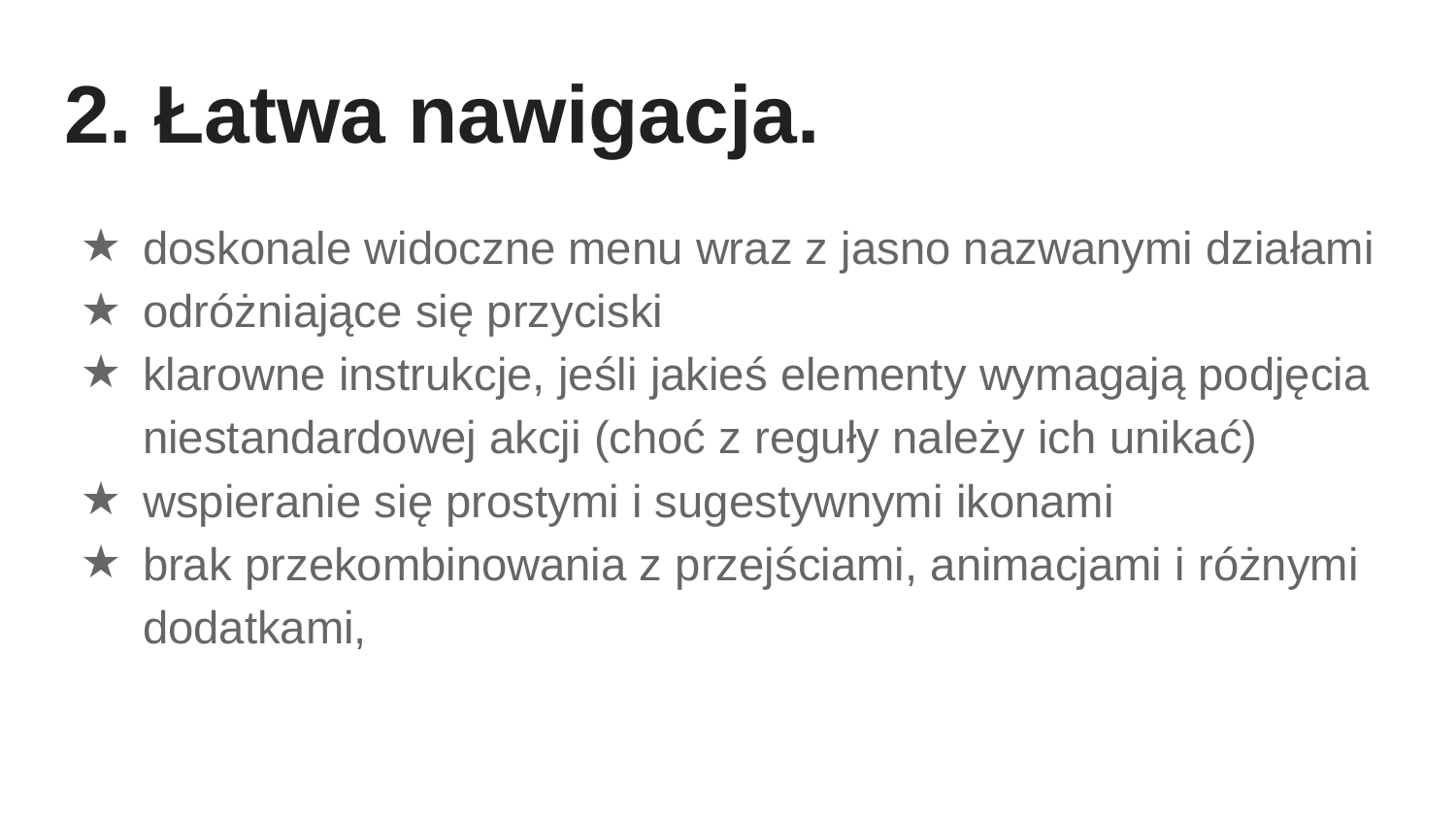

# 2. Łatwa nawigacja.
doskonale widoczne menu wraz z jasno nazwanymi działami
odróżniające się przyciski
klarowne instrukcje, jeśli jakieś elementy wymagają podjęcia niestandardowej akcji (choć z reguły należy ich unikać)
wspieranie się prostymi i sugestywnymi ikonami
brak przekombinowania z przejściami, animacjami i różnymi dodatkami,